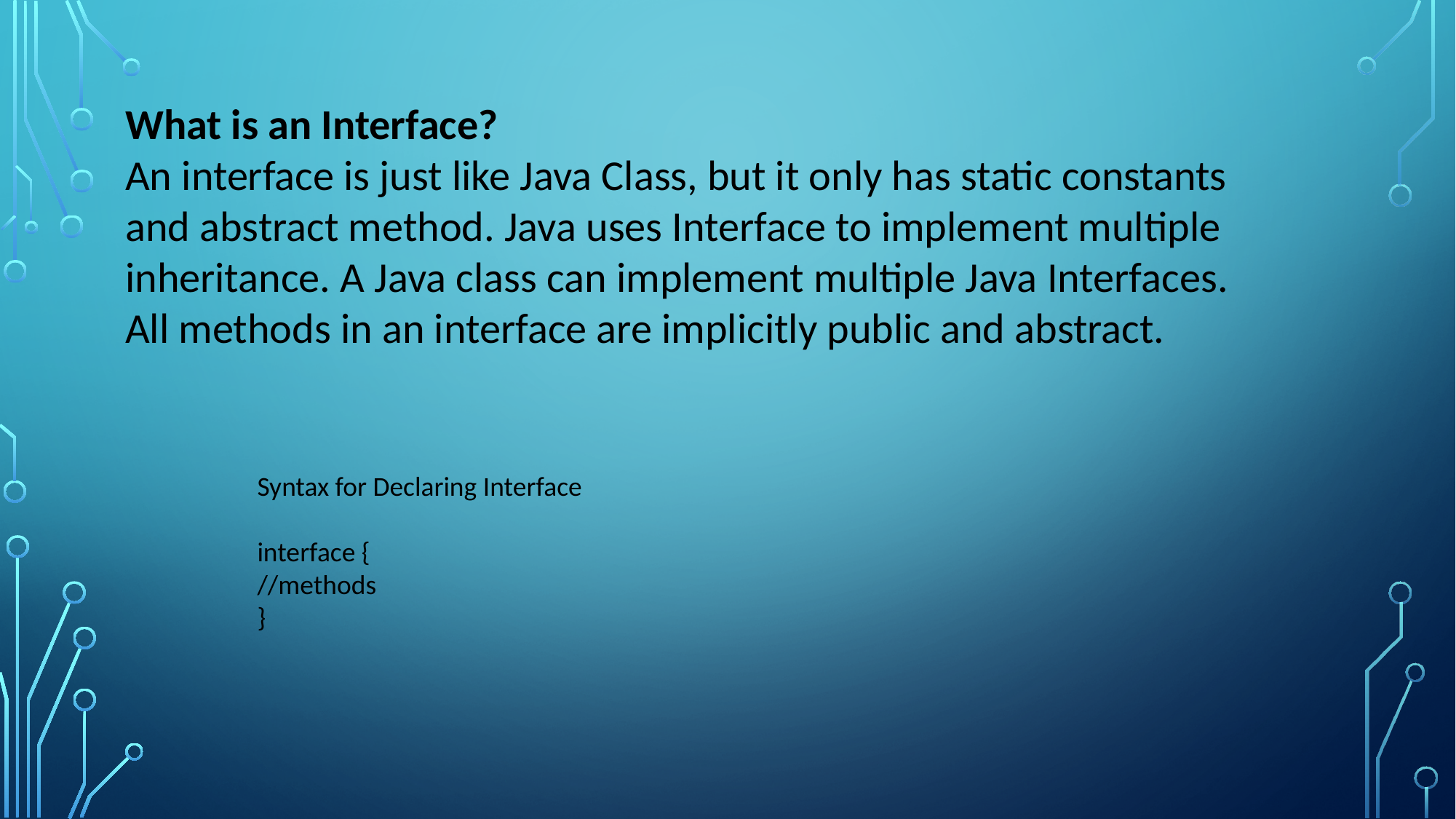

What is an Interface?
An interface is just like Java Class, but it only has static constants and abstract method. Java uses Interface to implement multiple inheritance. A Java class can implement multiple Java Interfaces. All methods in an interface are implicitly public and abstract.
Syntax for Declaring Interface

interface {
//methods
}